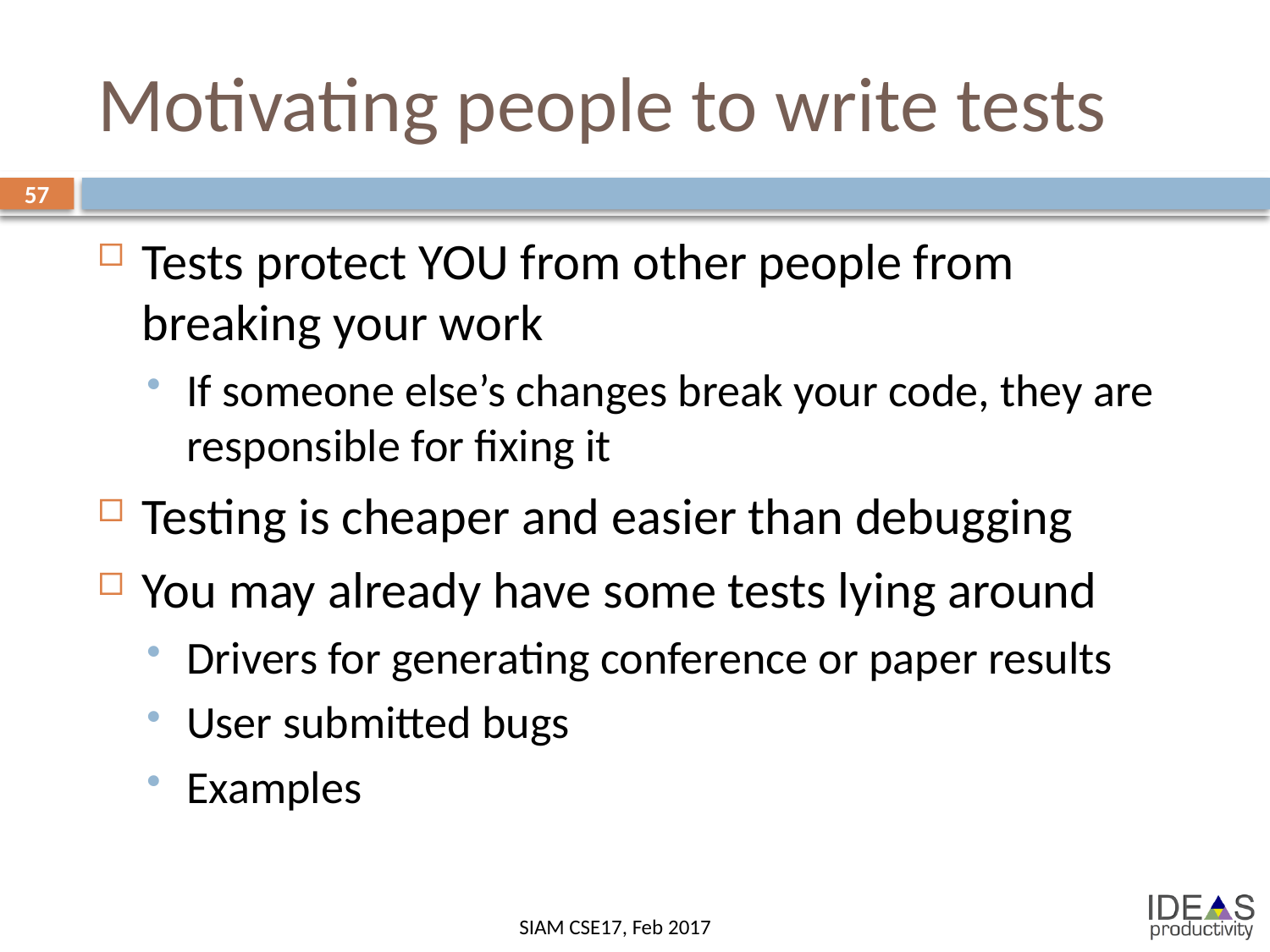

# Motivating people to write tests
57
Tests protect YOU from other people from breaking your work
If someone else’s changes break your code, they are responsible for fixing it
Testing is cheaper and easier than debugging
You may already have some tests lying around
Drivers for generating conference or paper results
User submitted bugs
Examples